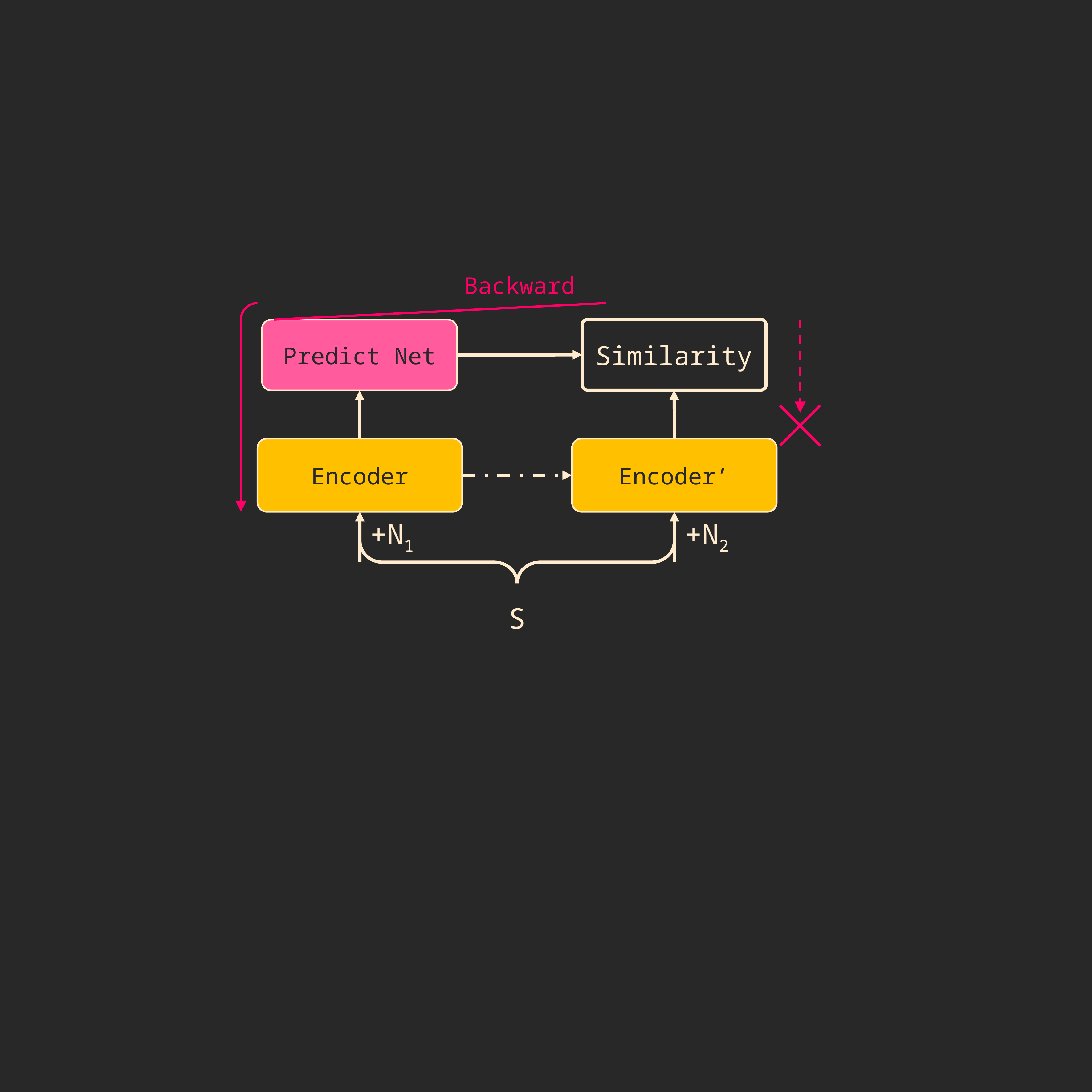

Backward

Similarity
Predict Net

Momentum
Encoder
Encoder’
+N1
+N2
S